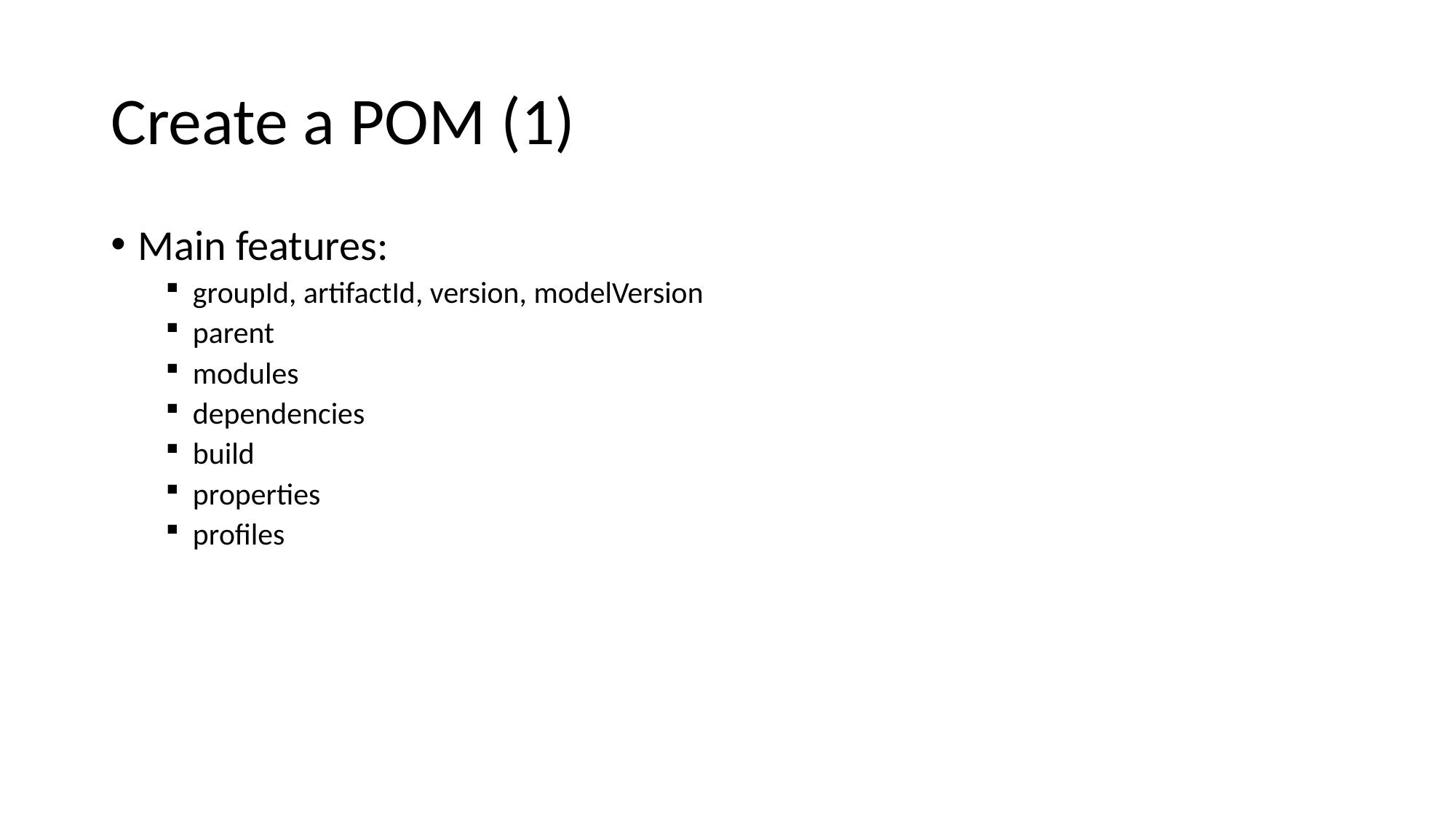

# Create a POM (1)
Main features:
groupId, artifactId, version, modelVersion
parent
modules
dependencies
build
properties
profiles